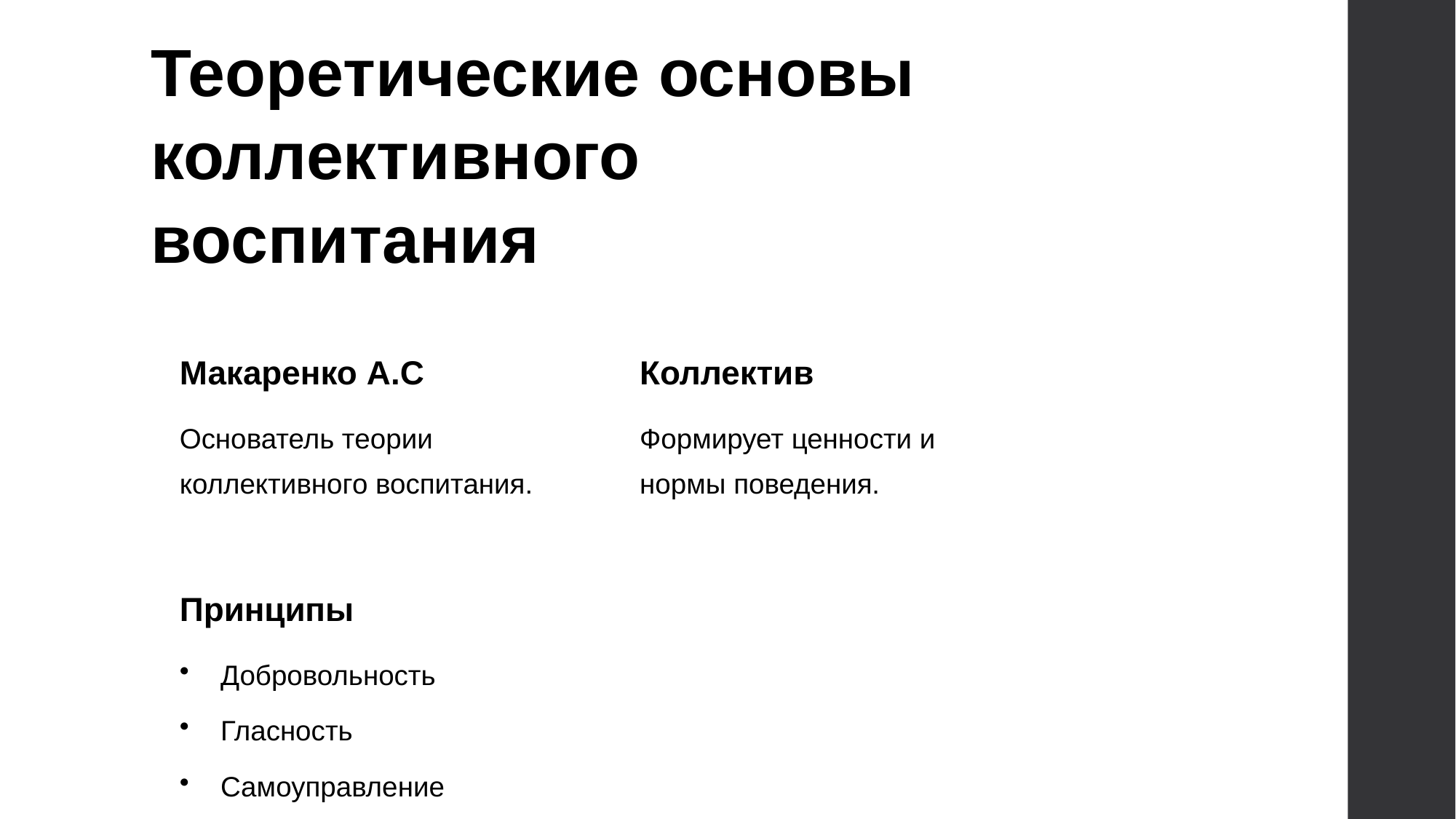

Теоретические основы коллективного воспитания
Макаренко А.С
Коллектив
Основатель теории коллективного воспитания.
Формирует ценности и нормы поведения.
Принципы
Добровольность
Гласность
Самоуправление